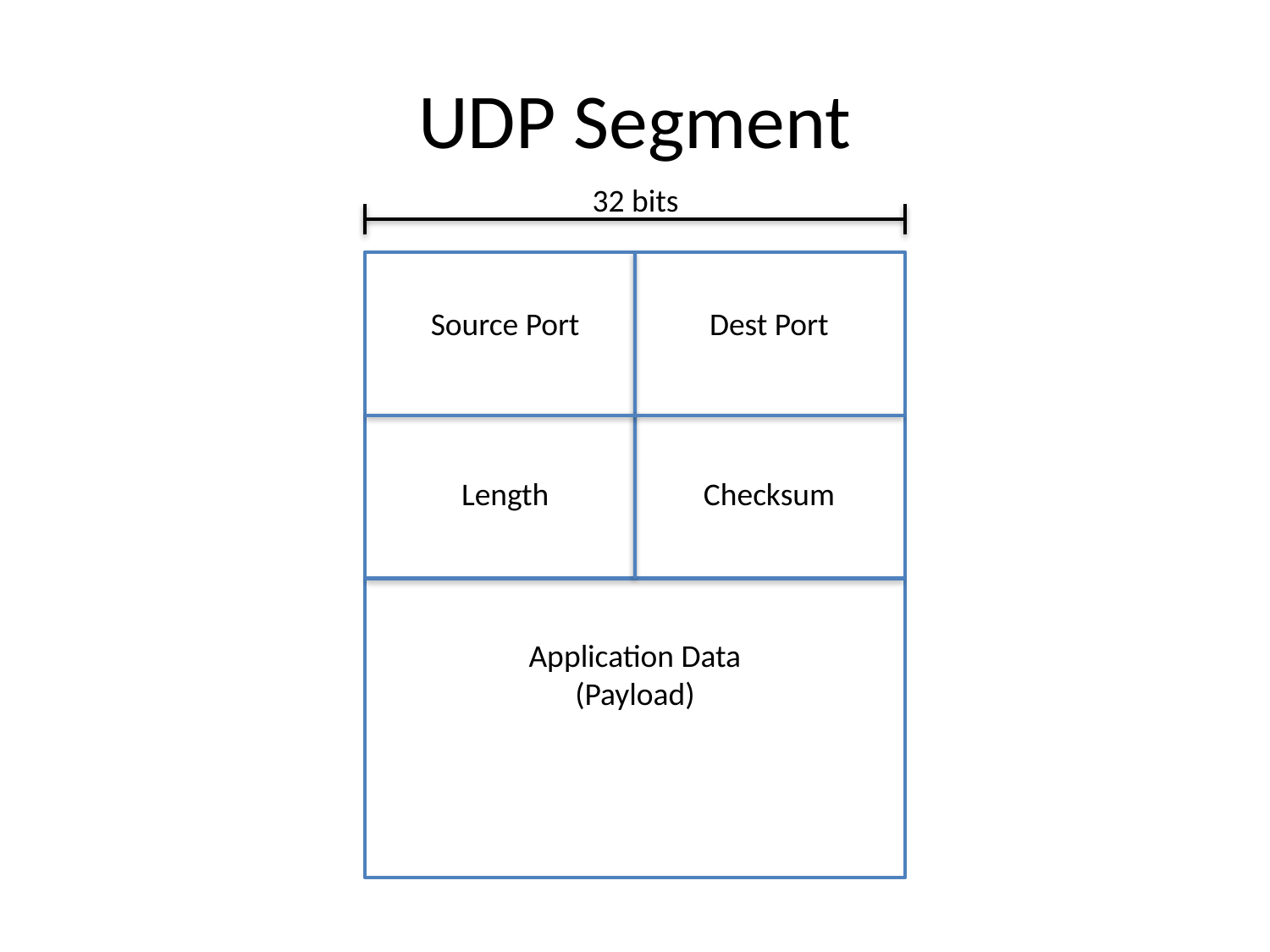

# UDP Segment
32 bits

Source Port
Dest Port
Length
Checksum
Application Data (Payload)